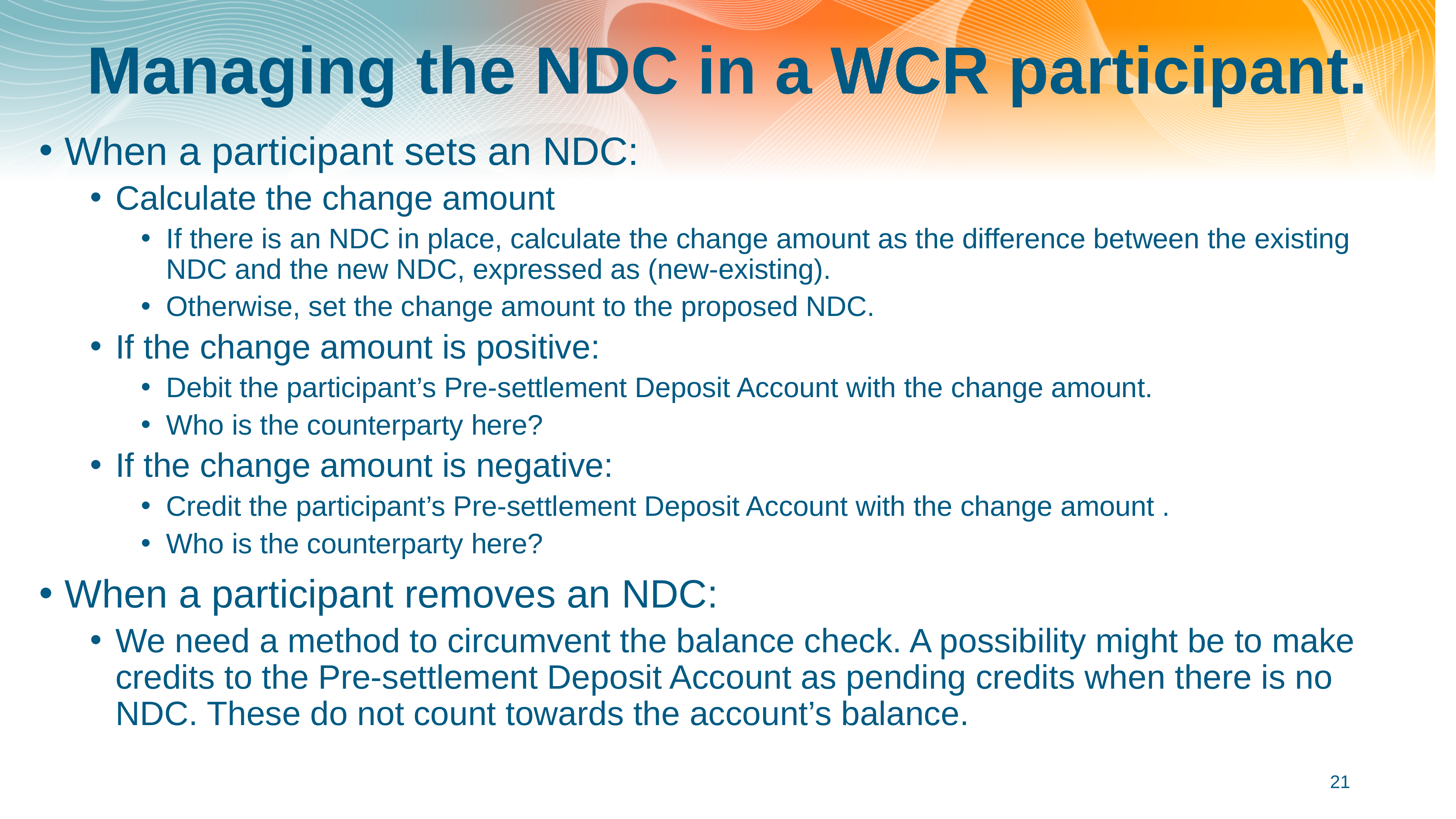

# Managing the NDC in a WCR participant.
When a participant sets an NDC:
Calculate the change amount
If there is an NDC in place, calculate the change amount as the difference between the existing NDC and the new NDC, expressed as (new-existing).
Otherwise, set the change amount to the proposed NDC.
If the change amount is positive:
Debit the participant’s Pre-settlement Deposit Account with the change amount.
Who is the counterparty here?
If the change amount is negative:
Credit the participant’s Pre-settlement Deposit Account with the change amount .
Who is the counterparty here?
When a participant removes an NDC:
We need a method to circumvent the balance check. A possibility might be to make credits to the Pre-settlement Deposit Account as pending credits when there is no NDC. These do not count towards the account’s balance.

21